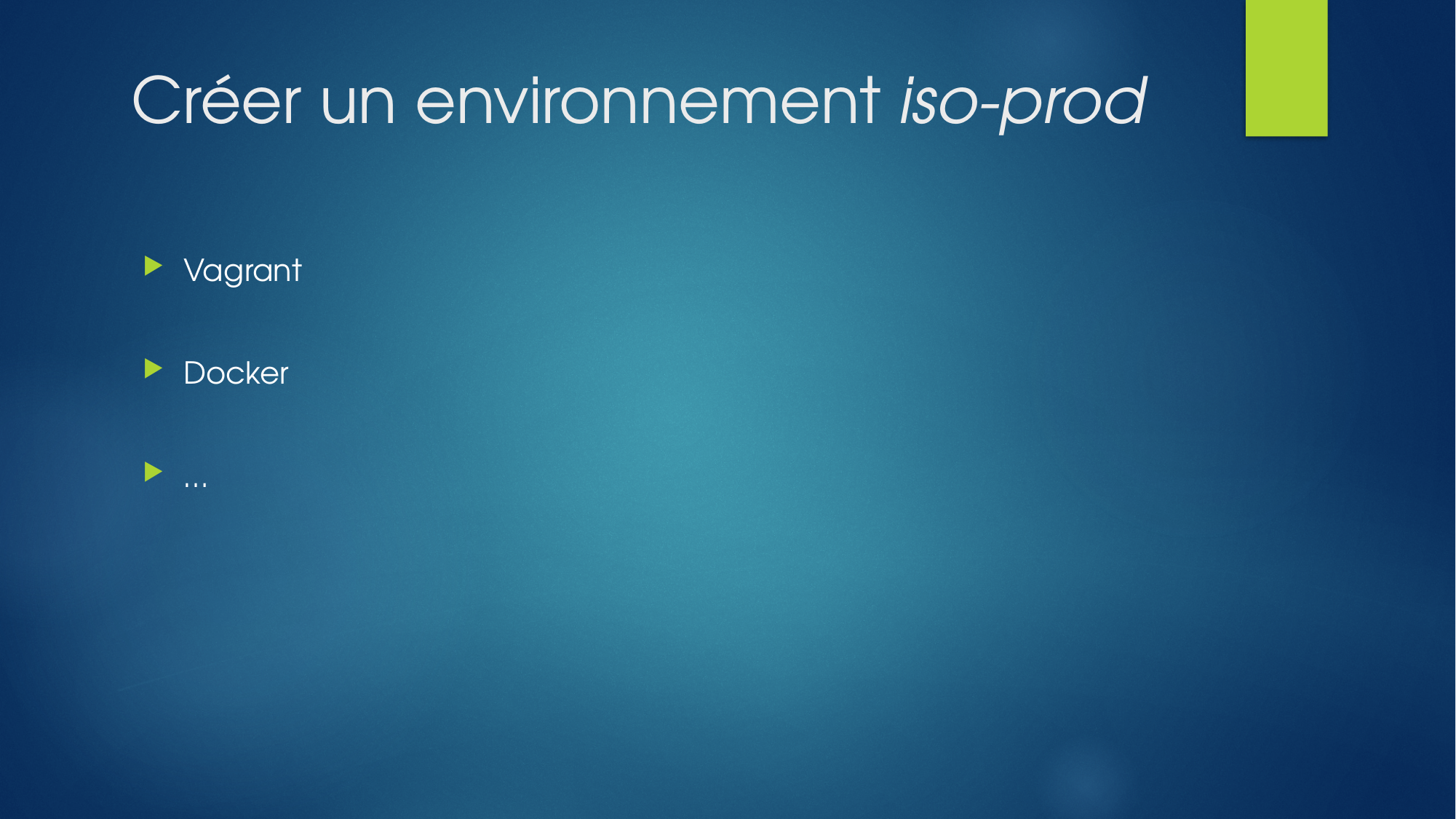

# Créer un environnement iso-prod
Vagrant

Docker

…